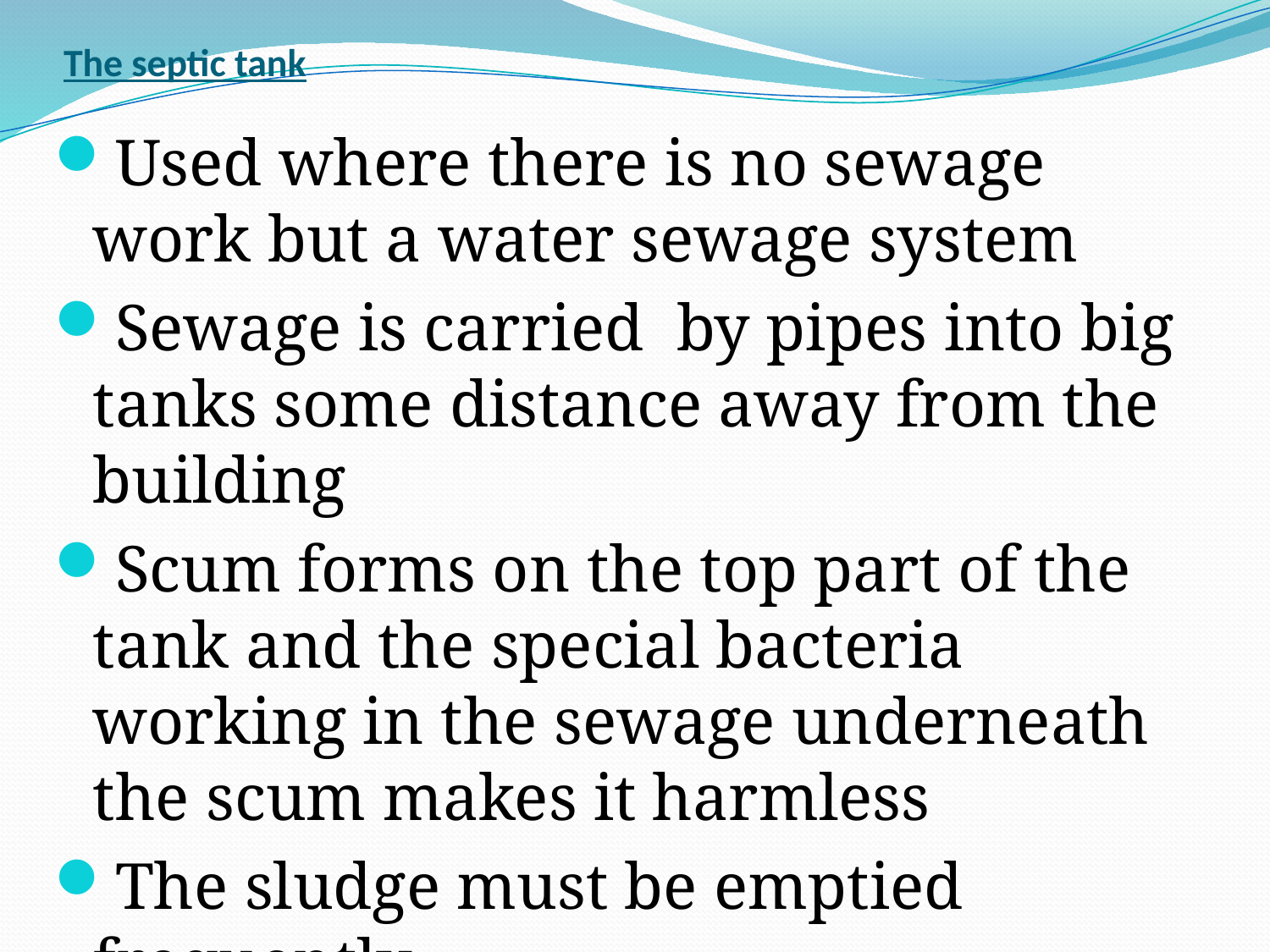

# The septic tank
Used where there is no sewage work but a water sewage system
Sewage is carried  by pipes into big tanks some distance away from the building
Scum forms on the top part of the tank and the special bacteria working in the sewage underneath the scum makes it harmless
The sludge must be emptied frequently